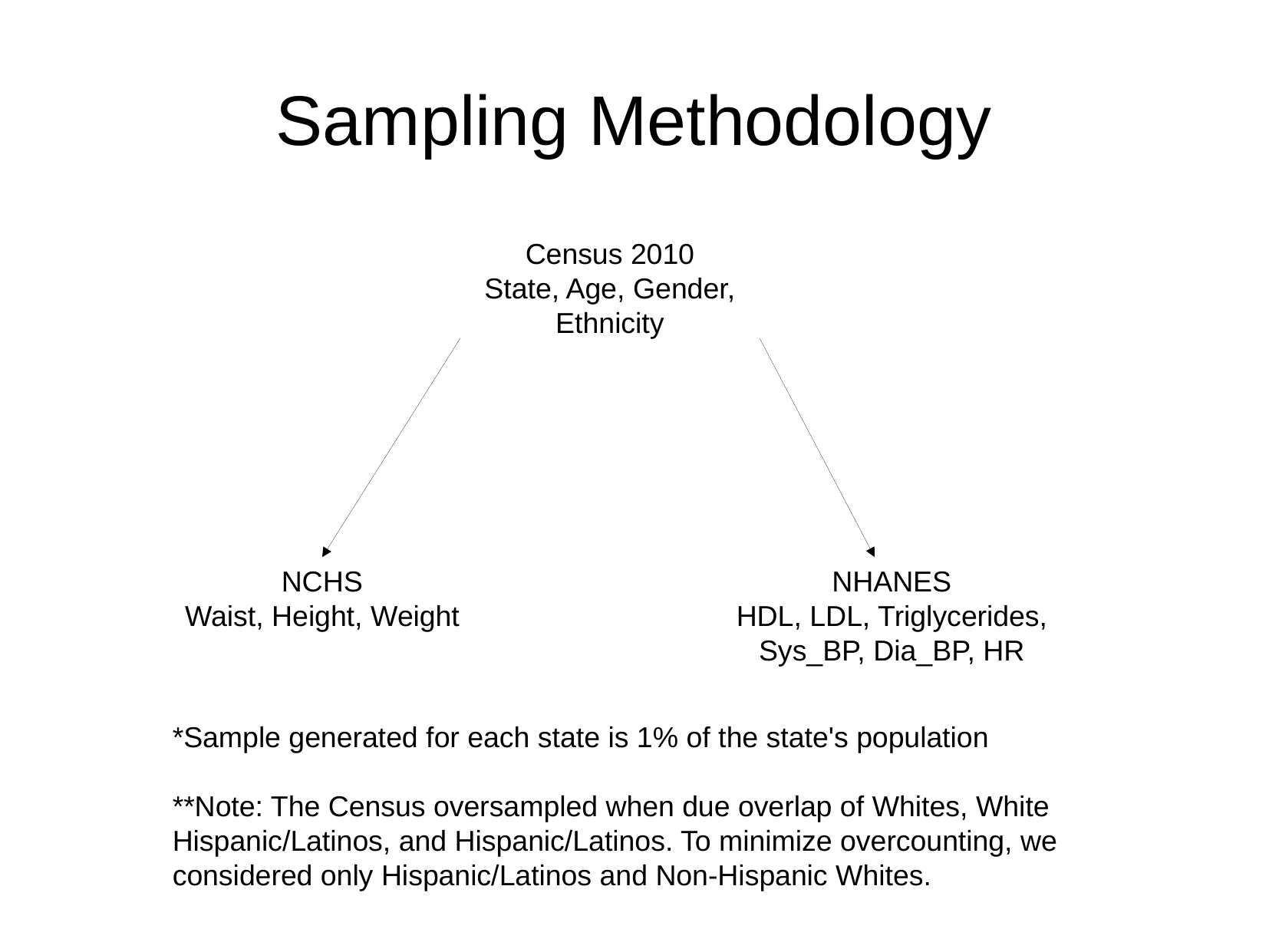

Sampling Methodology
Census 2010
State, Age, Gender, Ethnicity

NCHS
Waist, Height, Weight
NHANES
HDL, LDL, Triglycerides, Sys_BP, Dia_BP, HR
*Sample generated for each state is 1% of the state's population

**Note: The Census oversampled when due overlap of Whites, White Hispanic/Latinos, and Hispanic/Latinos. To minimize overcounting, we considered only Hispanic/Latinos and Non-Hispanic Whites.